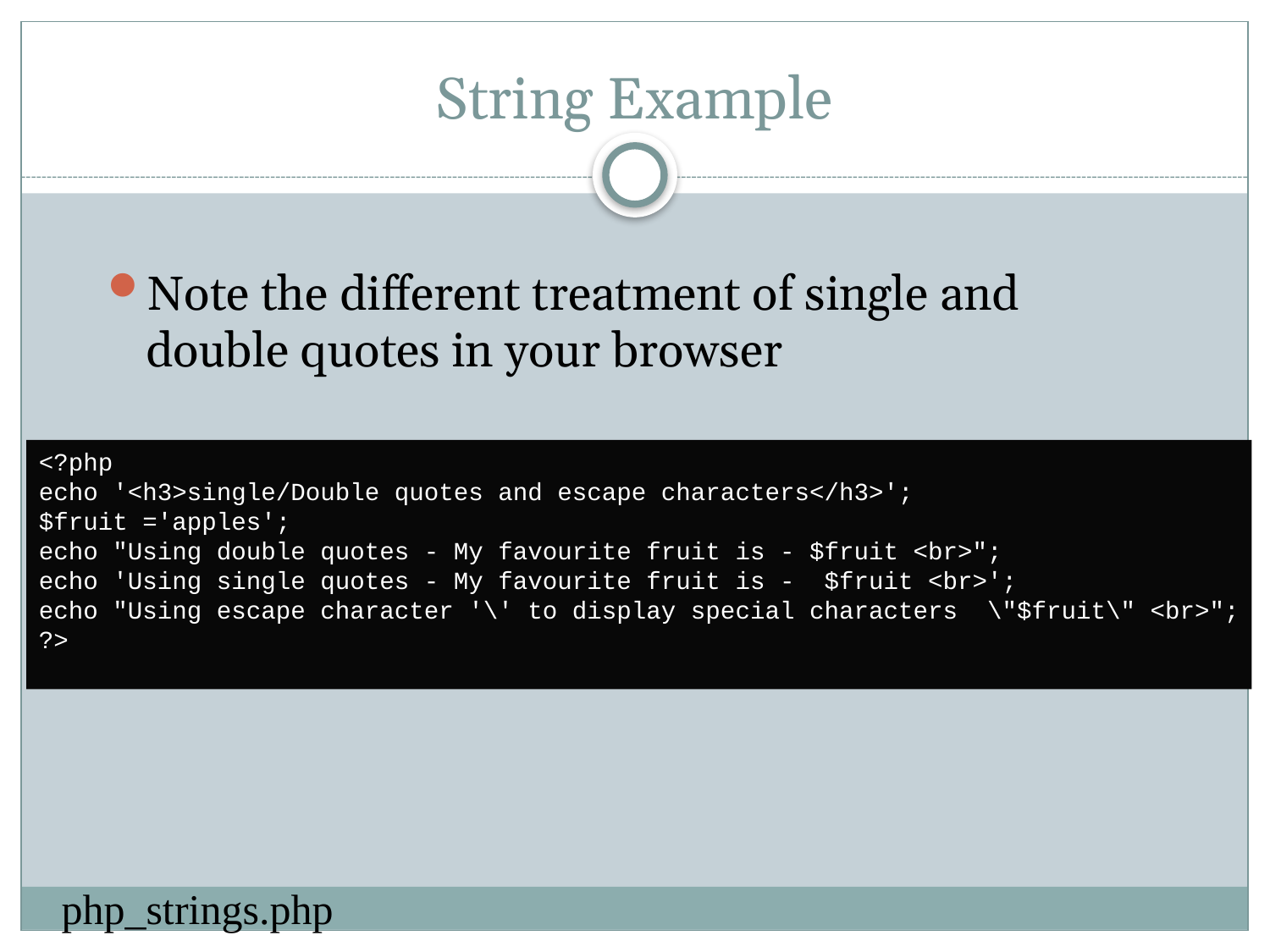

# String Example
Note the different treatment of single and double quotes in your browser

<?php
echo '<h3>single/Double quotes and escape characters</h3>';
$fruit ='apples';
echo "Using double quotes - My favourite fruit is - $fruit <br>";
echo 'Using single quotes - My favourite fruit is -  $fruit <br>';
echo "Using escape character '\' to display special characters  \"$fruit\" <br>";
?>

php_strings.php